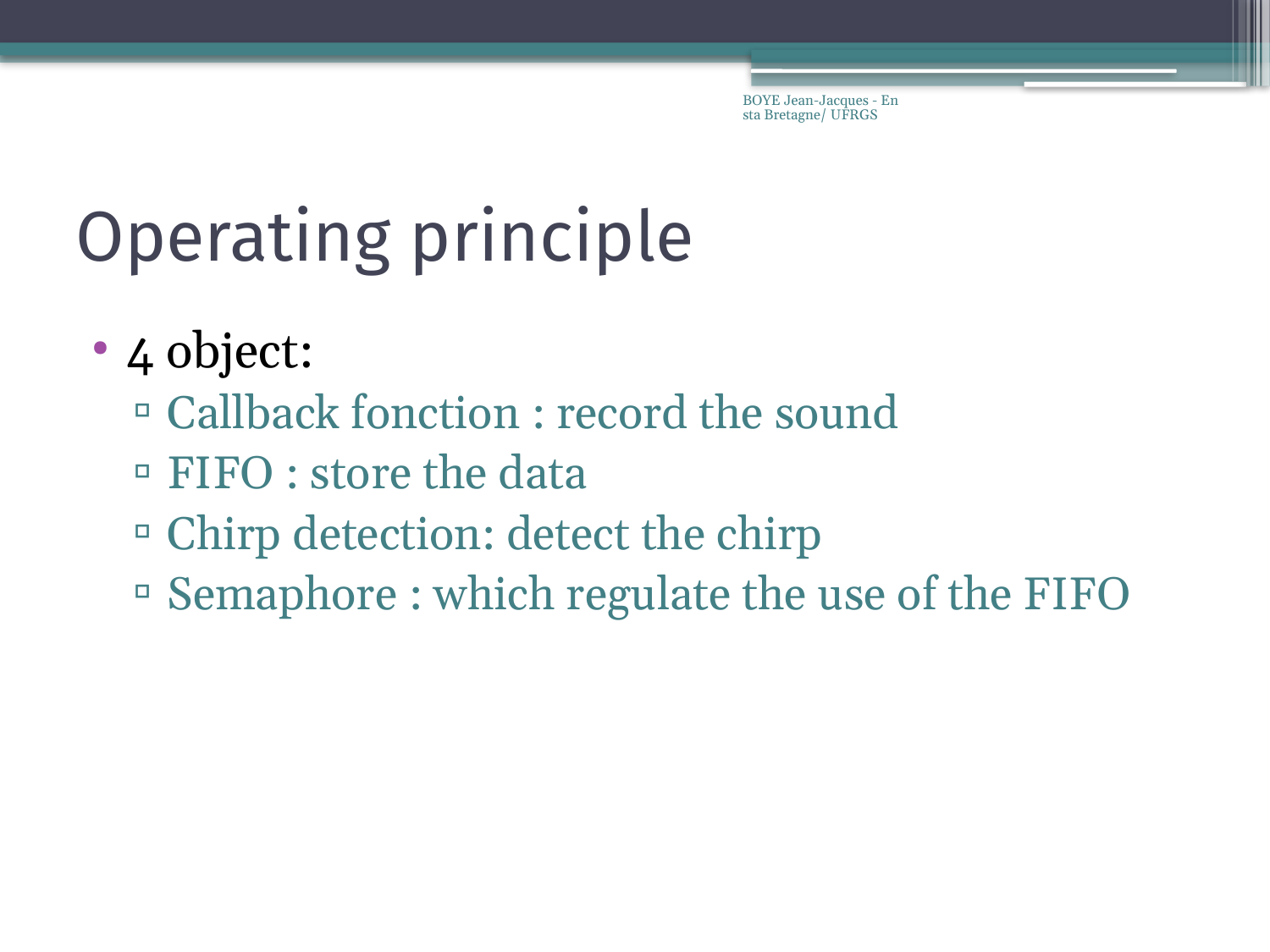

BOYE Jean-Jacques - Ensta Bretagne/ UFRGS
# Operating principle
4 object:
Callback fonction : record the sound
FIFO : store the data
Chirp detection: detect the chirp
Semaphore : which regulate the use of the FIFO